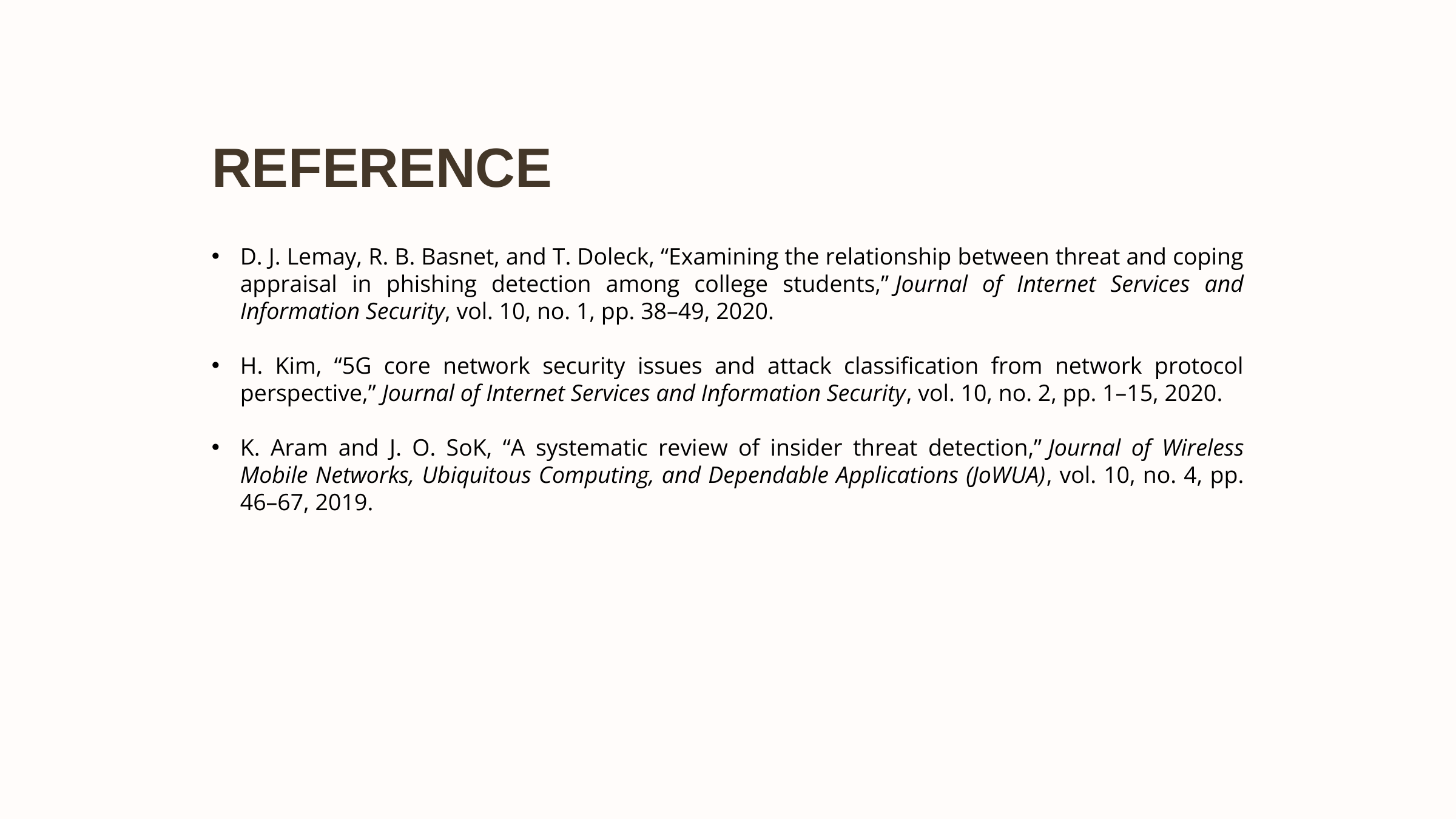

REFERENCE

D. J. Lemay, R. B. Basnet, and T. Doleck, “Examining the relationship between threat and coping appraisal in phishing detection among college students,” Journal of Internet Services and Information Security, vol. 10, no. 1, pp. 38–49, 2020.

H. Kim, “5G core network security issues and attack classification from network protocol perspective,” Journal of Internet Services and Information Security, vol. 10, no. 2, pp. 1–15, 2020.

K. Aram and J. O. SoK, “A systematic review of insider threat detection,” Journal of Wireless Mobile Networks, Ubiquitous Computing, and Dependable Applications (JoWUA), vol. 10, no. 4, pp. 46–67, 2019.